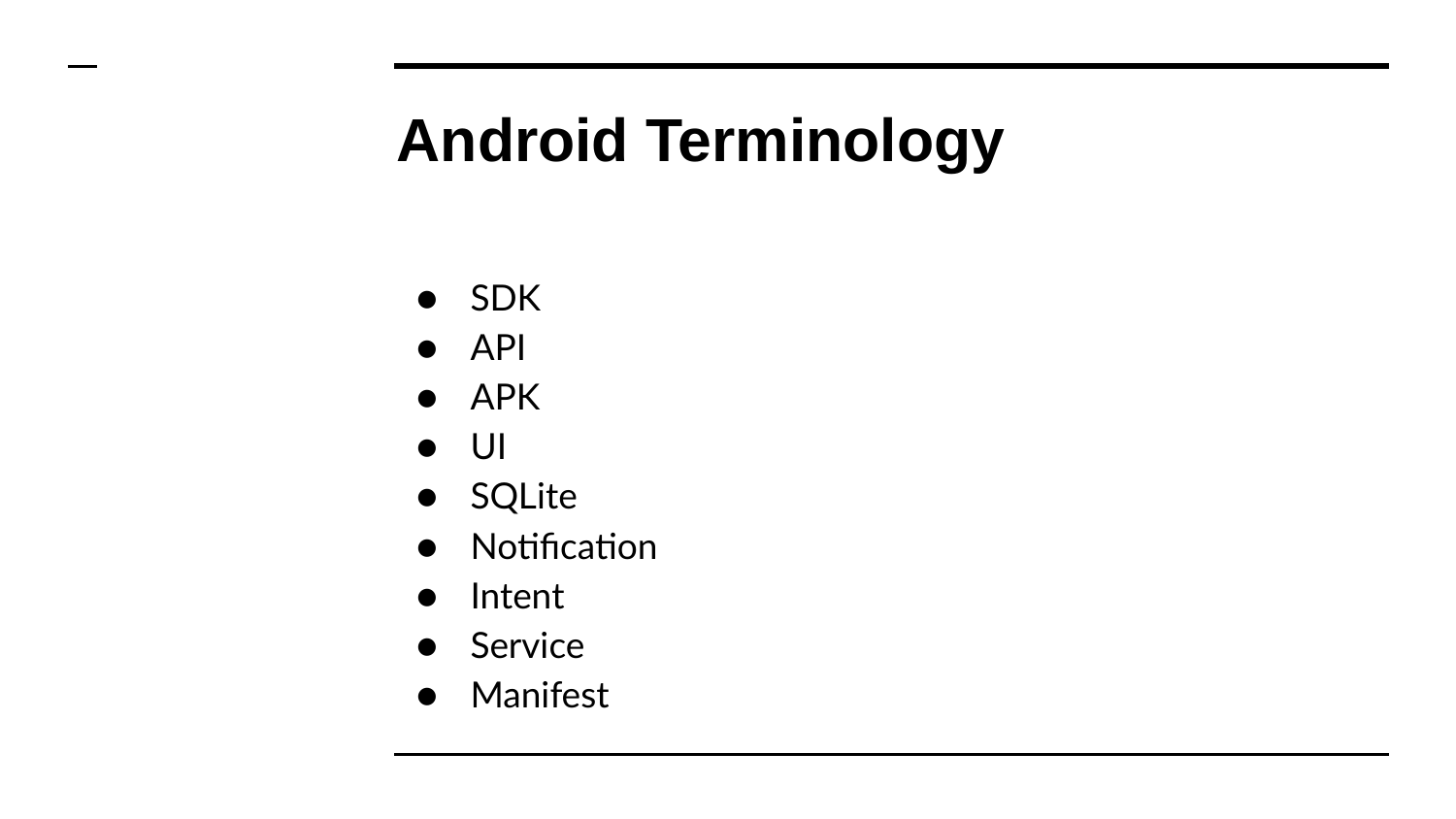

# Android Terminology
SDK
API
APK
UI
SQLite
Notification
Intent
Service
Manifest